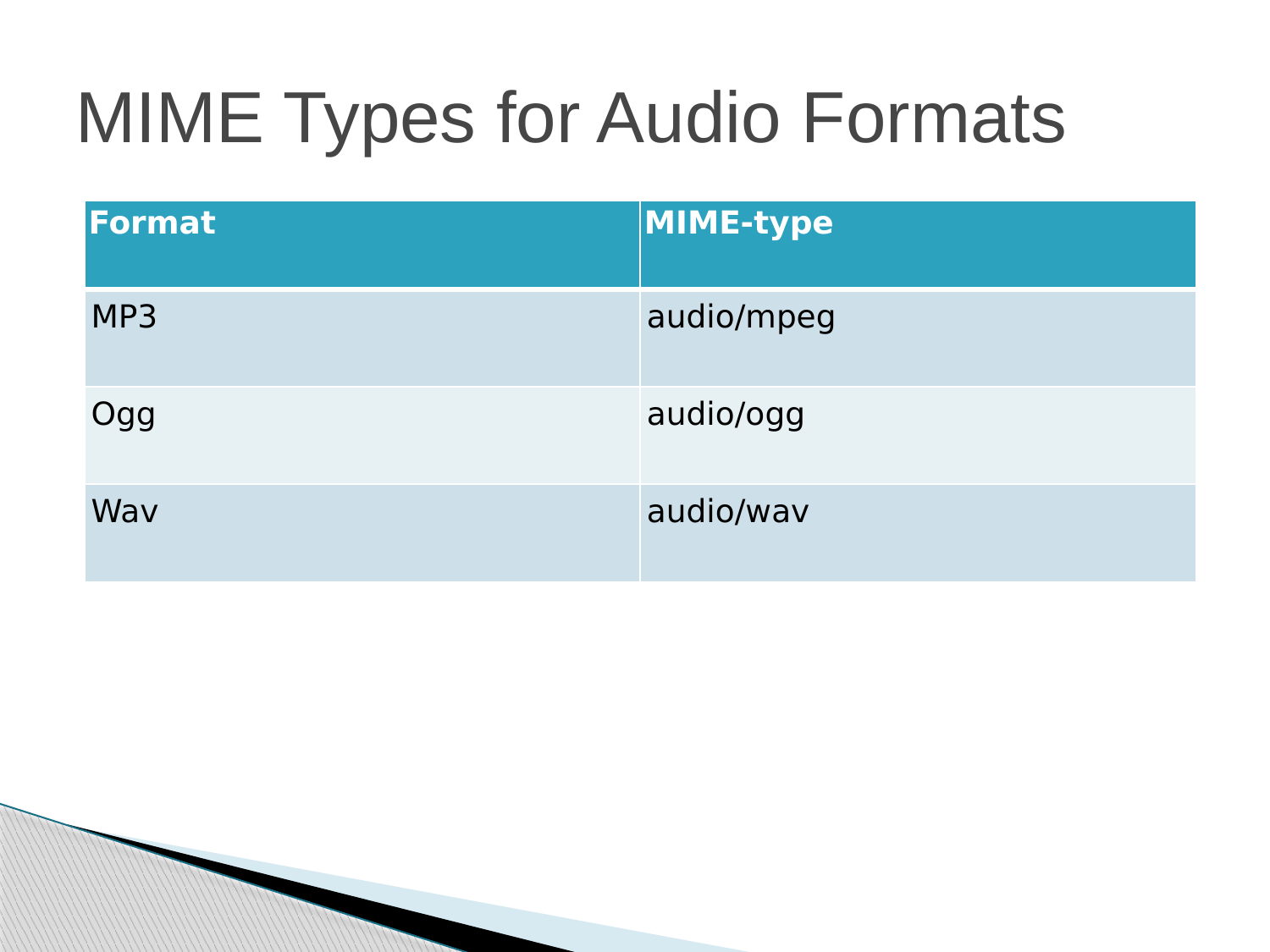

# MIME Types for Audio Formats
| Format | MIME-type |
| --- | --- |
| MP3 | audio/mpeg |
| Ogg | audio/ogg |
| Wav | audio/wav |